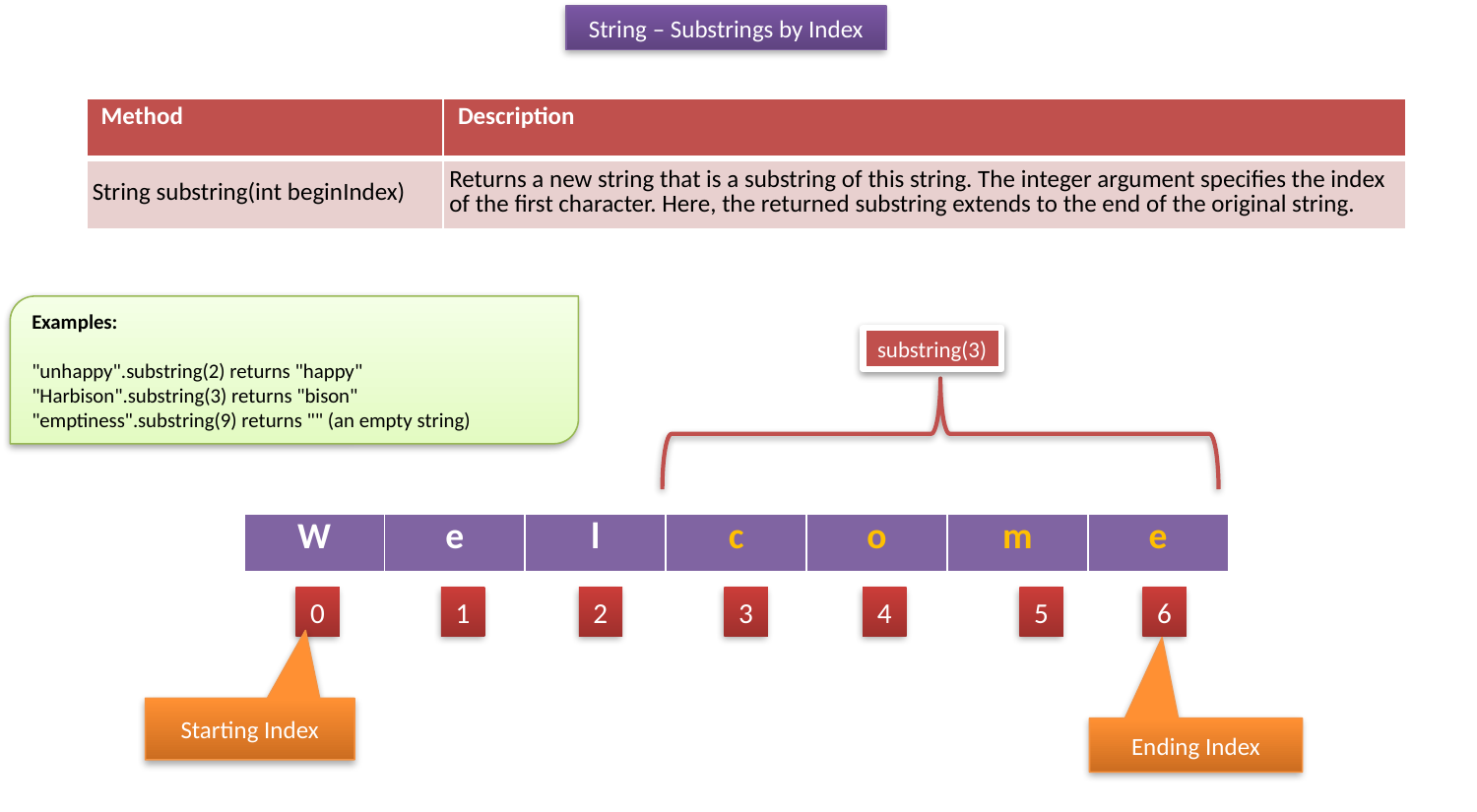

String – Substrings by Index
| Method | Description |
| --- | --- |
| String substring(int beginIndex) | Returns a new string that is a substring of this string. The integer argument specifies the index of the first character. Here, the returned substring extends to the end of the original string. |

Examples:

"unhappy".substring(2) returns "happy"
"Harbison".substring(3) returns "bison"
"emptiness".substring(9) returns "" (an empty string)
substring(3)
| W | e | l | c | o | m | e |
| --- | --- | --- | --- | --- | --- | --- |
0
1
2
3
4
5
6
Starting Index
Ending Index